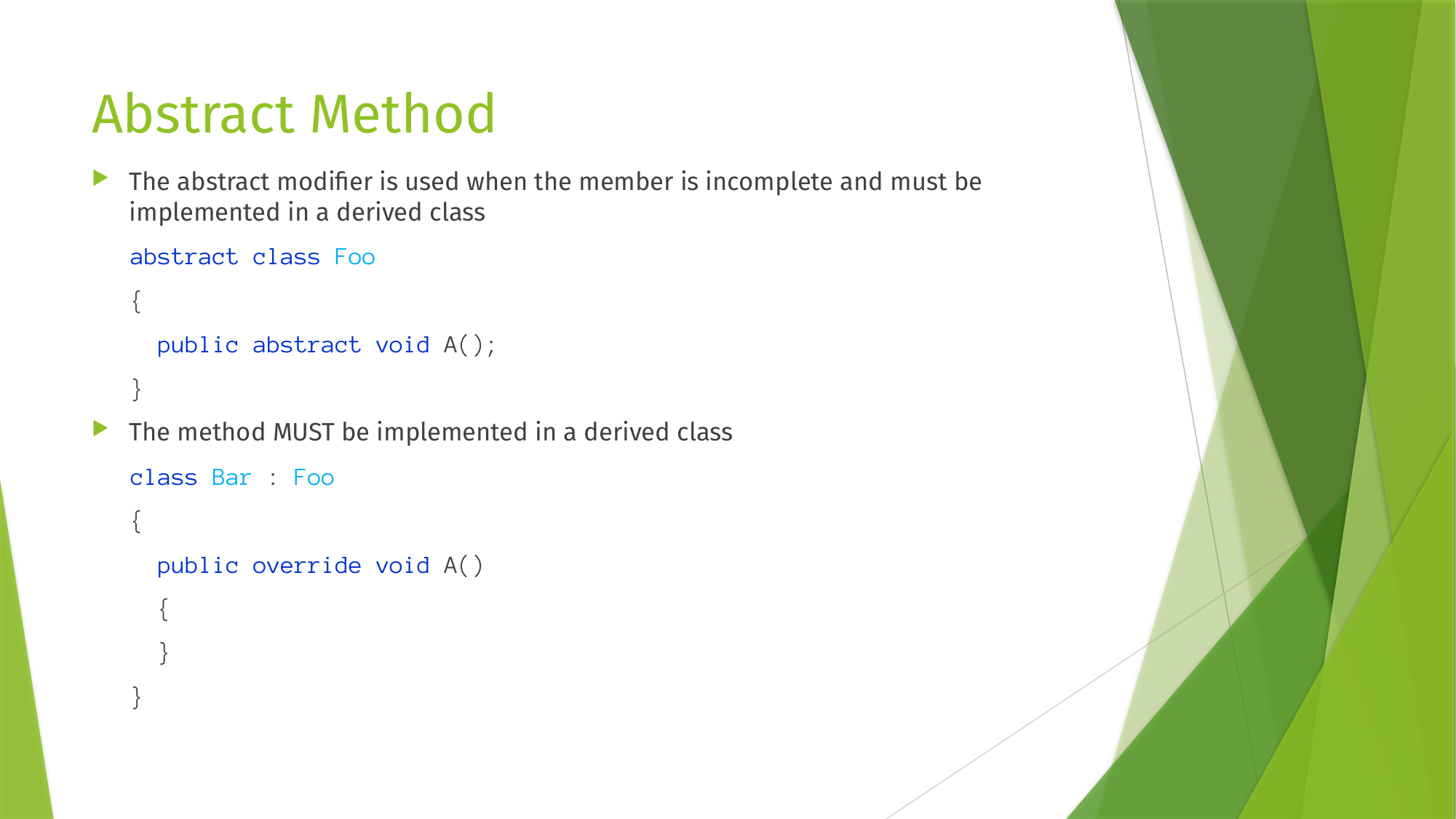

# Abstract Method
The abstract modifier is used when the member is incomplete and must be implemented in a derived class
abstract class Foo
{
  public abstract void A();
}
The method MUST be implemented in a derived class
class Bar : Foo
{
  public override void A()
  {
  }
}